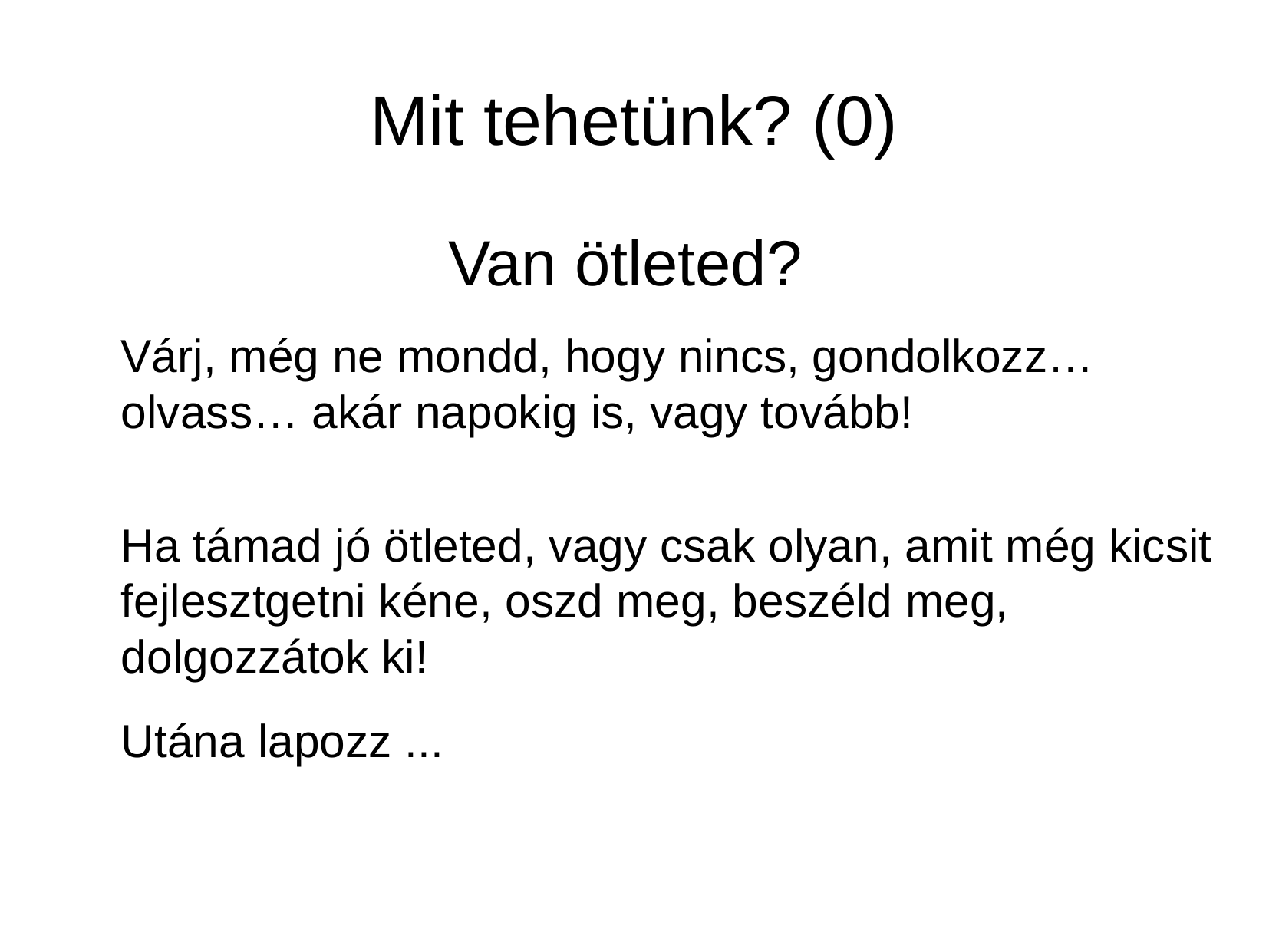

Mit tehetünk? (0)
Van ötleted?
Várj, még ne mondd, hogy nincs, gondolkozz… olvass… akár napokig is, vagy tovább!
Ha támad jó ötleted, vagy csak olyan, amit még kicsit fejlesztgetni kéne, oszd meg, beszéld meg, dolgozzátok ki!
Utána lapozz ...